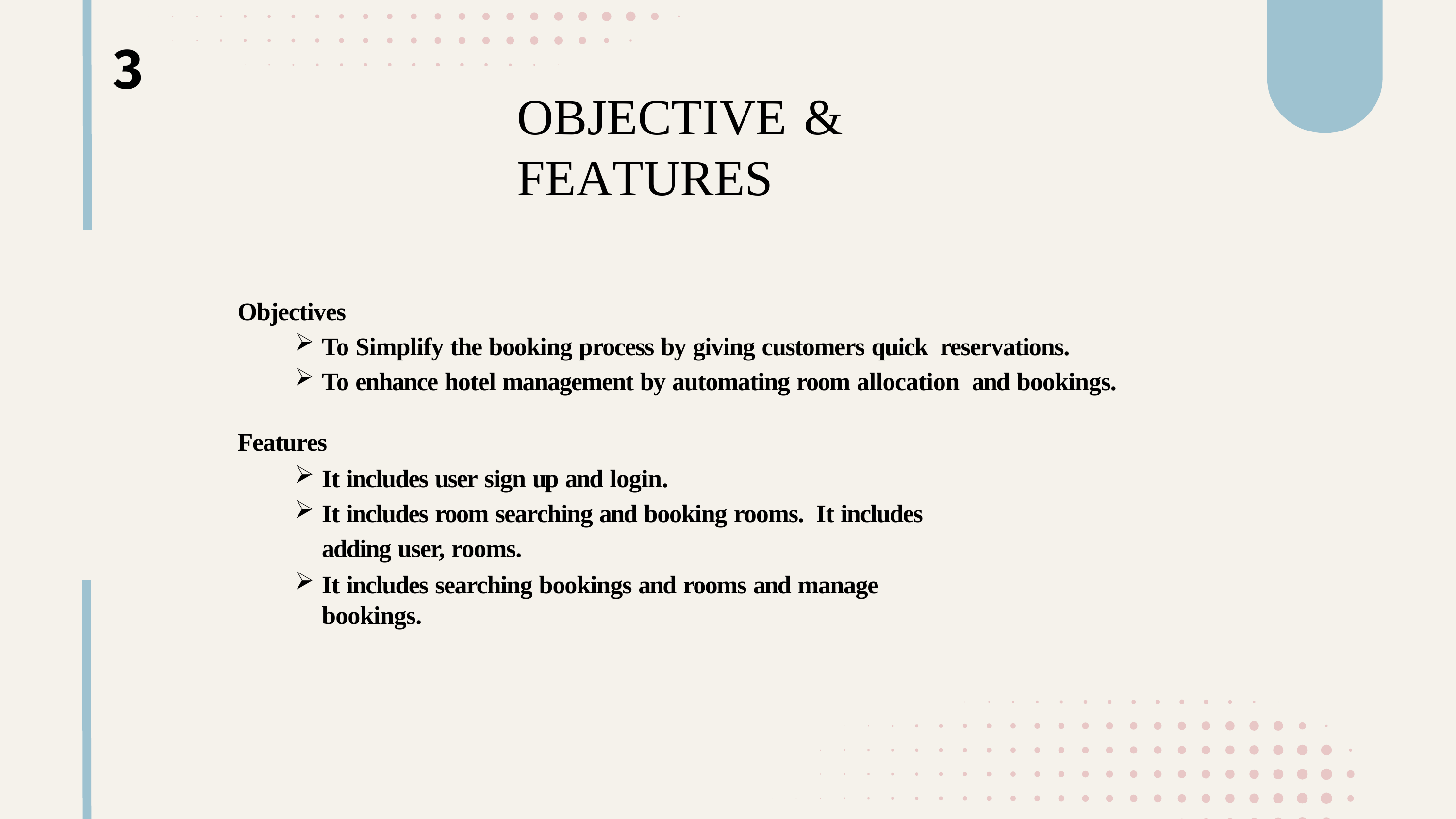

# 3
OBJECTIVE  &  FEATURES
Objectives
To Simplify the booking process by giving customers quick  reservations.
To enhance hotel management by automating room allocation  and bookings.

Features
It includes user sign up and login.
It includes room searching and booking rooms.  It includes adding user, rooms.
It includes searching bookings and rooms and manage bookings.